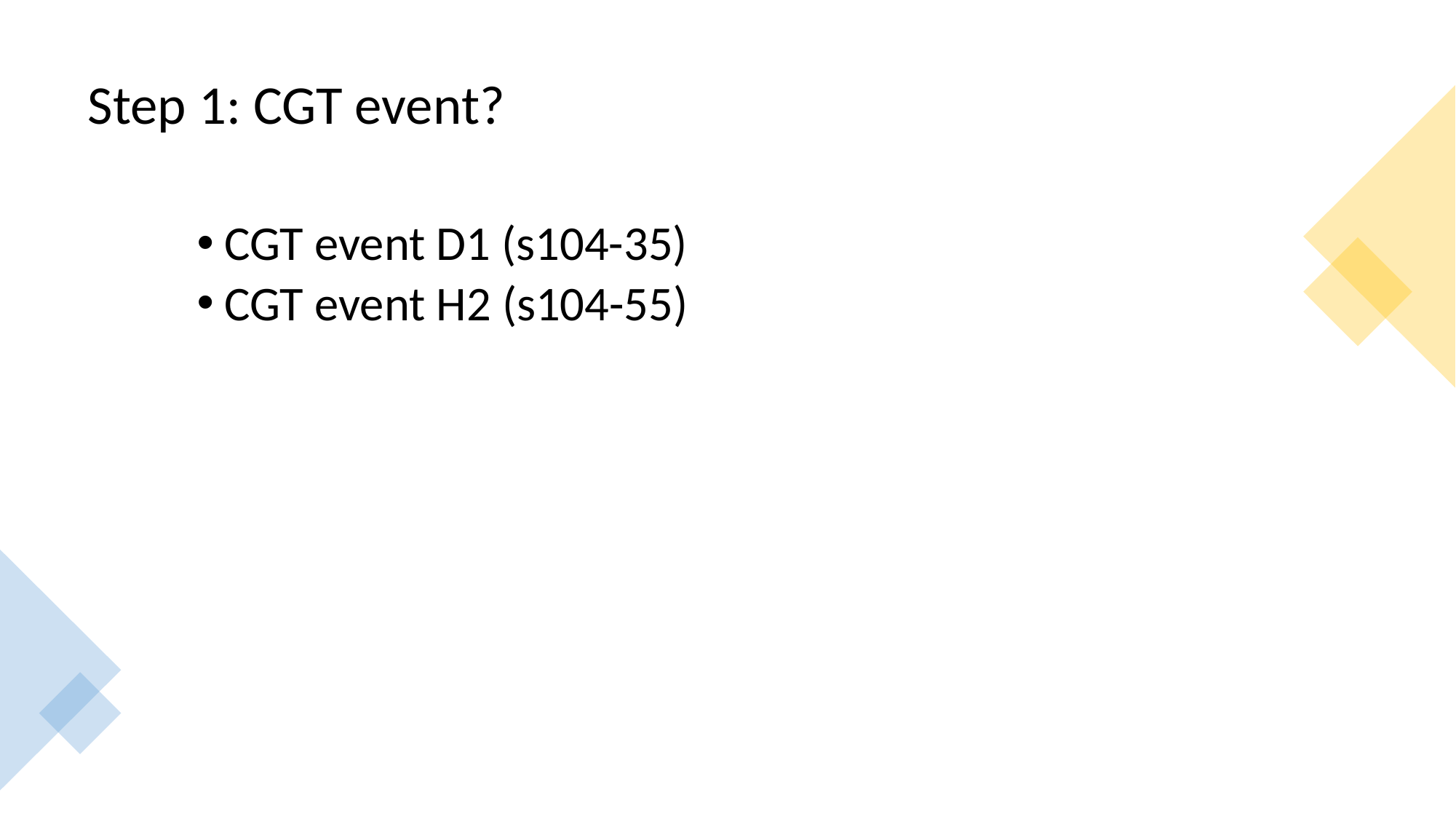

# Step 1: CGT event?

CGT event D1 (s104-35)
CGT event H2 (s104-55)